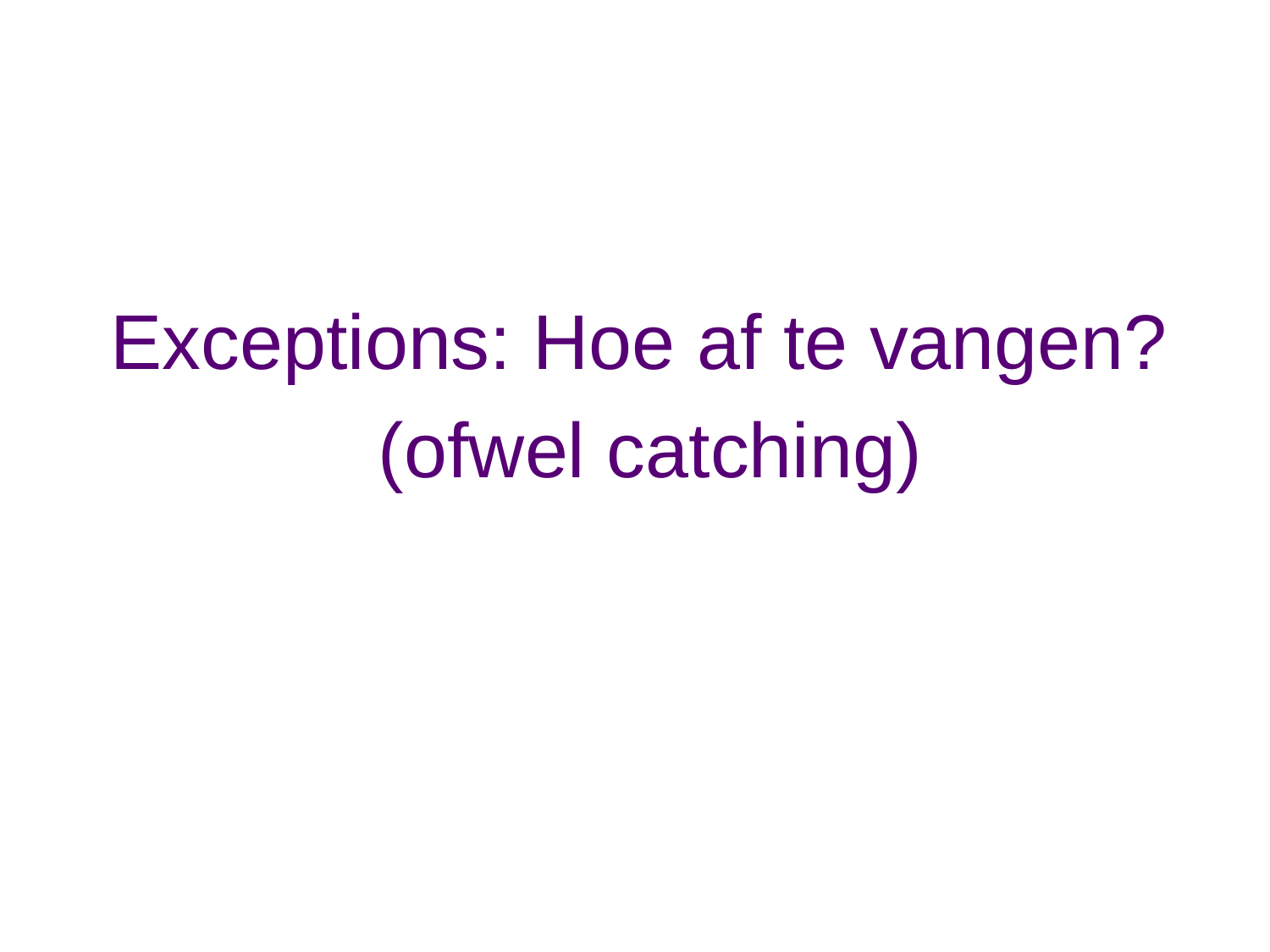

Exceptions: Hoe af te vangen?
 (ofwel catching)